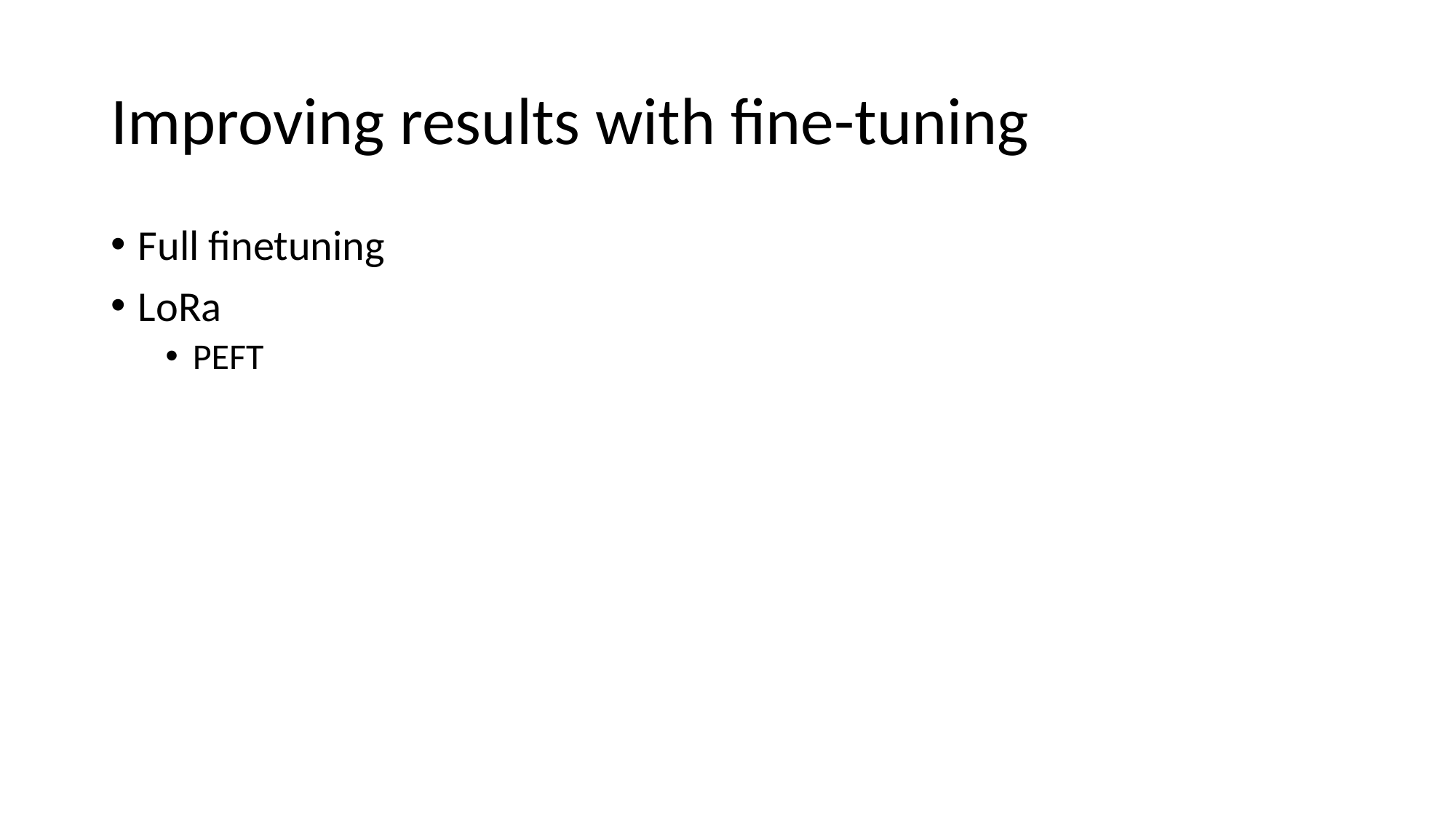

# Improving results with fine-tuning
Full finetuning
LoRa
PEFT